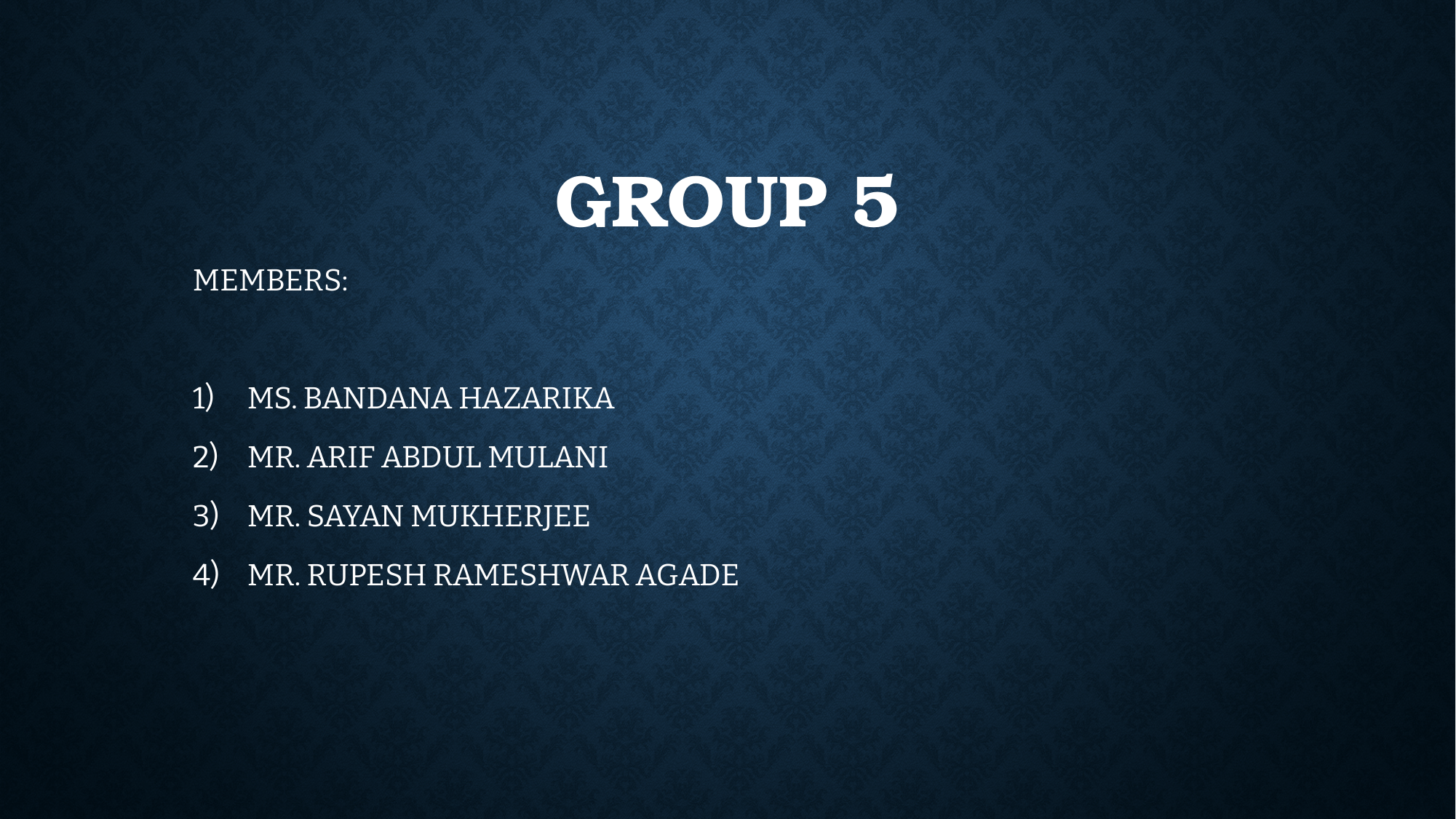

# GROUP 5
MEMBERS:

MS. BANDANA HAZARIKA
MR. ARIF ABDUL MULANI
MR. SAYAN MUKHERJEE
MR. RUPESH RAMESHWAR AGADE